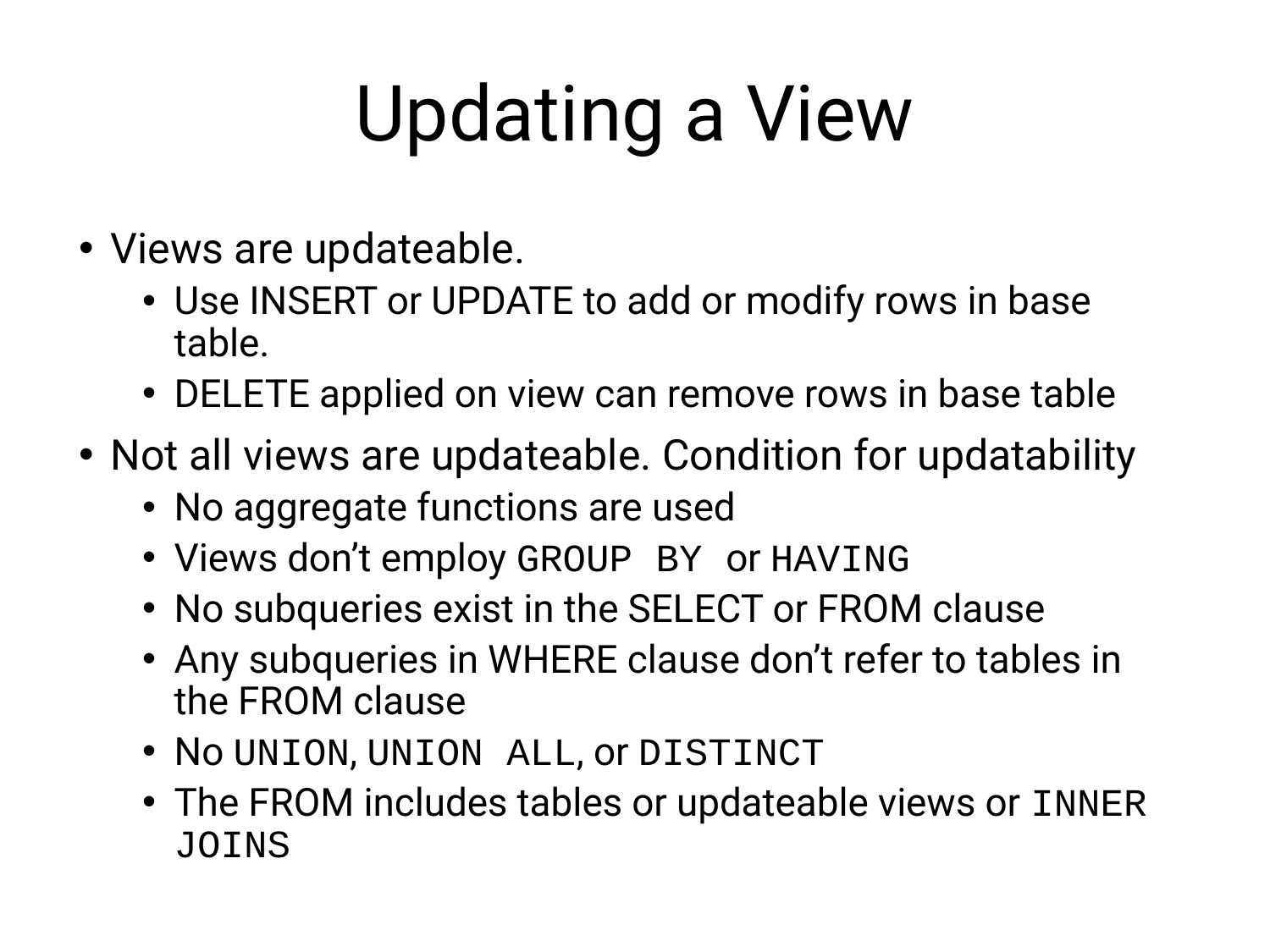

# Updating a View
Views are updateable.
Use INSERT or UPDATE to add or modify rows in base table.
DELETE applied on view can remove rows in base table
Not all views are updateable. Condition for updatability
No aggregate functions are used
Views don’t employ GROUP BY or HAVING
No subqueries exist in the SELECT or FROM clause
Any subqueries in WHERE clause don’t refer to tables in the FROM clause
No UNION, UNION ALL, or DISTINCT
The FROM includes tables or updateable views or INNER JOINS